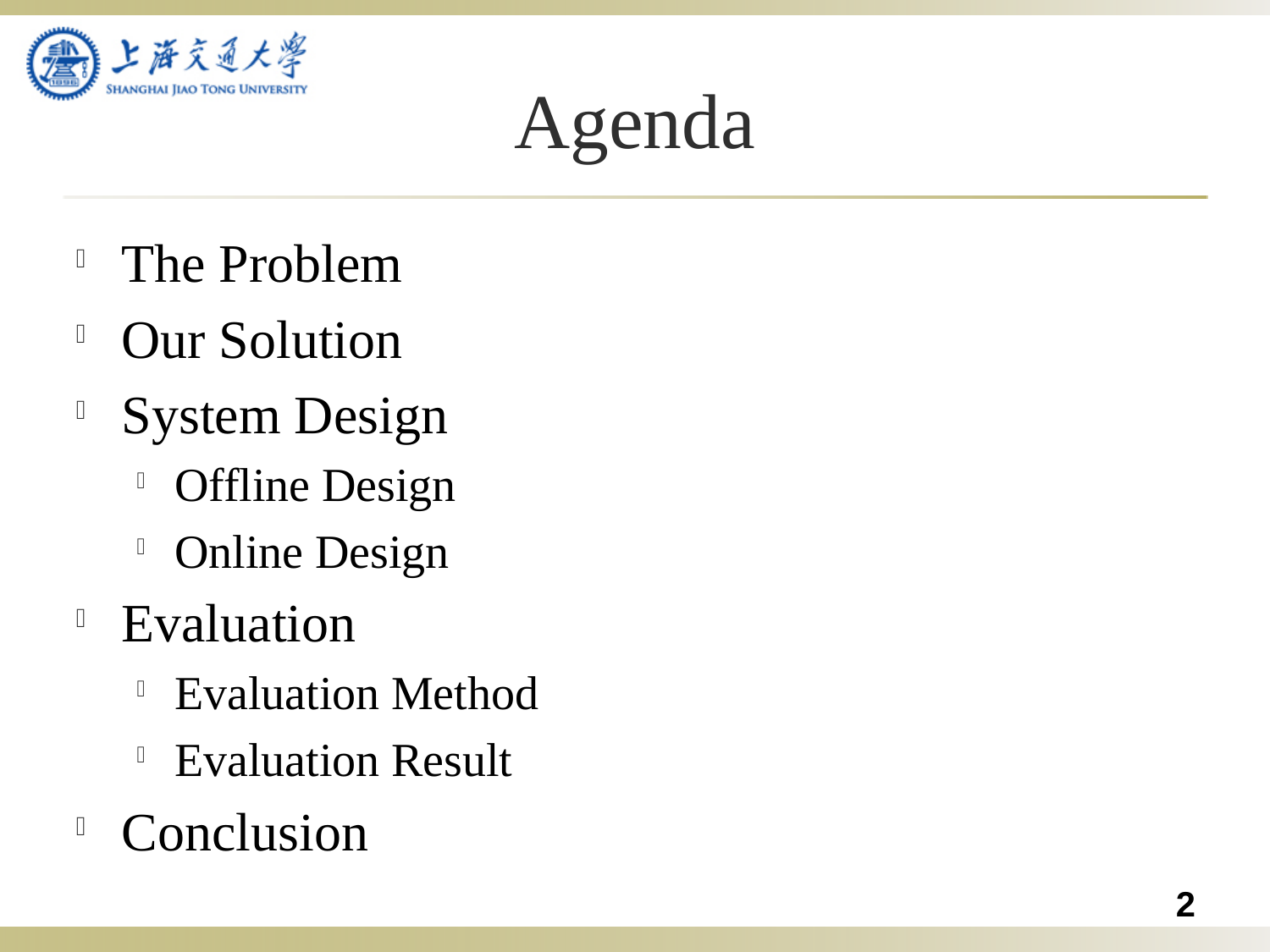

# Agenda
The Problem
Our Solution
System Design
Offline Design
Online Design
Evaluation
Evaluation Method
Evaluation Result
Conclusion

2